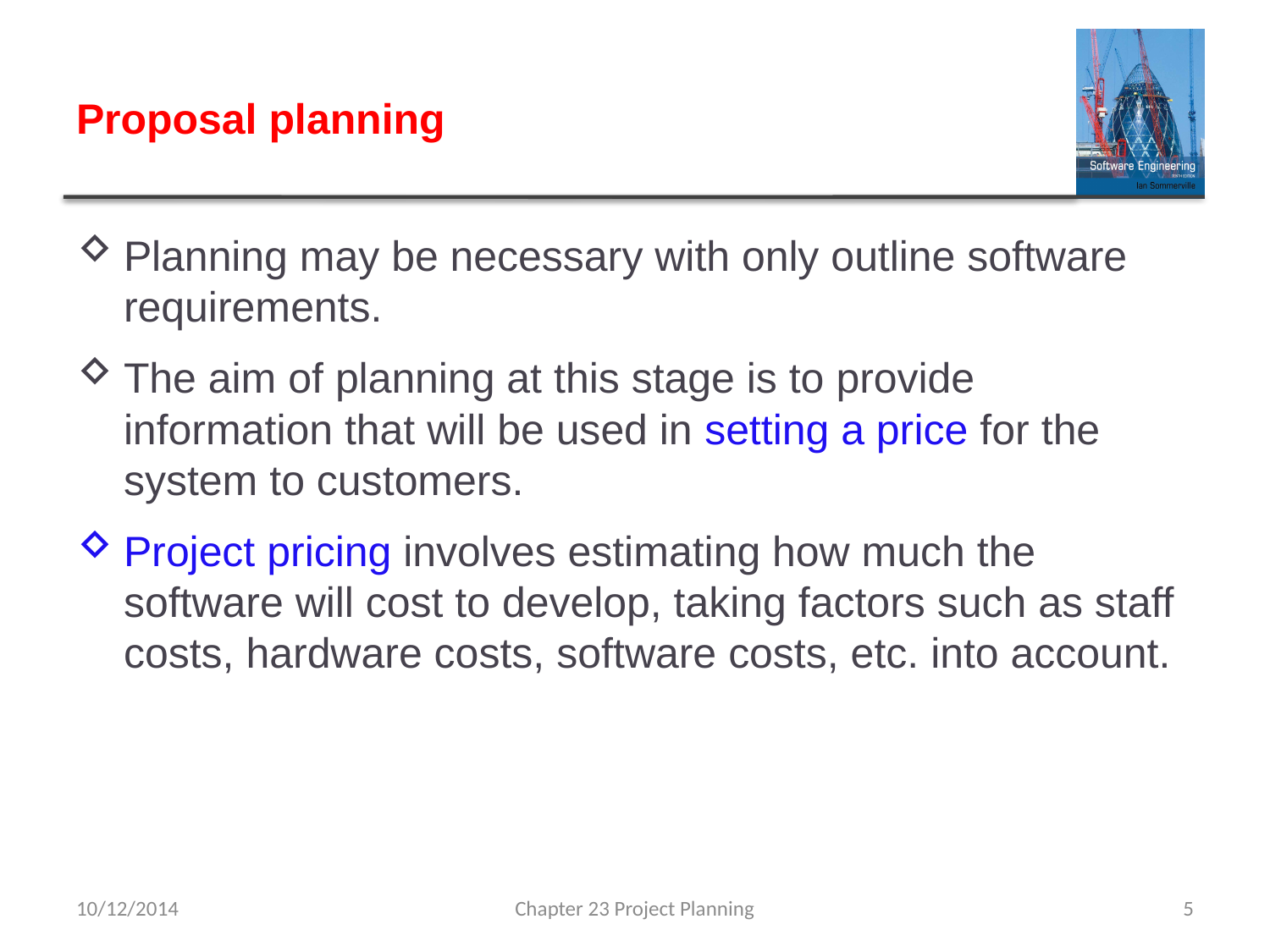

# Proposal planning
Planning may be necessary with only outline software requirements.
The aim of planning at this stage is to provide information that will be used in setting a price for the system to customers.
Project pricing involves estimating how much the software will cost to develop, taking factors such as staff costs, hardware costs, software costs, etc. into account.
10/12/2014
Chapter 23 Project Planning
5